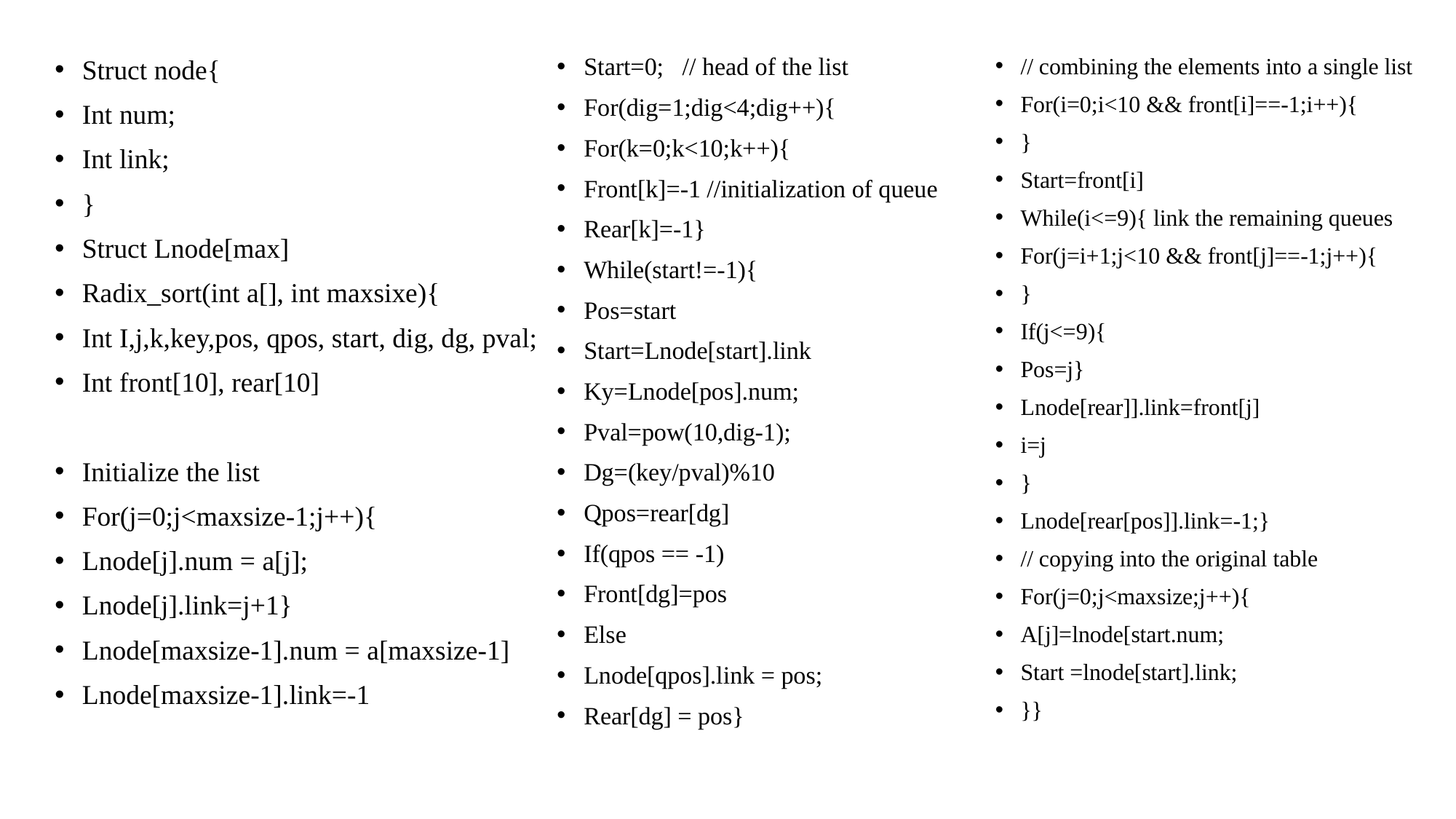

Start=0;   // head of the list
For(dig=1;dig<4;dig++){
For(k=0;k<10;k++){
Front[k]=-1 //initialization of queue
Rear[k]=-1}
While(start!=-1){
Pos=start
Start=Lnode[start].link
Ky=Lnode[pos].num;
Pval=pow(10,dig-1);
Dg=(key/pval)%10
Qpos=rear[dg]
If(qpos == -1)
Front[dg]=pos
Else
Lnode[qpos].link = pos;
Rear[dg] = pos}

// combining the elements into a single list
For(i=0;i<10 && front[i]==-1;i++){
}
Start=front[i]
While(i<=9){ link the remaining queues
For(j=i+1;j<10 && front[j]==-1;j++){
}
If(j<=9){
Pos=j}
Lnode[rear]].link=front[j]
i=j
}
Lnode[rear[pos]].link=-1;}
// copying into the original table
For(j=0;j<maxsize;j++){
A[j]=lnode[start.num;
Start =lnode[start].link;
}}

Struct node{
Int num;
Int link;
}
Struct Lnode[max]
Radix_sort(int a[], int maxsixe){
Int I,j,k,key,pos, qpos, start, dig, dg, pval;
Int front[10], rear[10]

Initialize the list
For(j=0;j<maxsize-1;j++){
Lnode[j].num = a[j];
Lnode[j].link=j+1}
Lnode[maxsize-1].num = a[maxsize-1]
Lnode[maxsize-1].link=-1